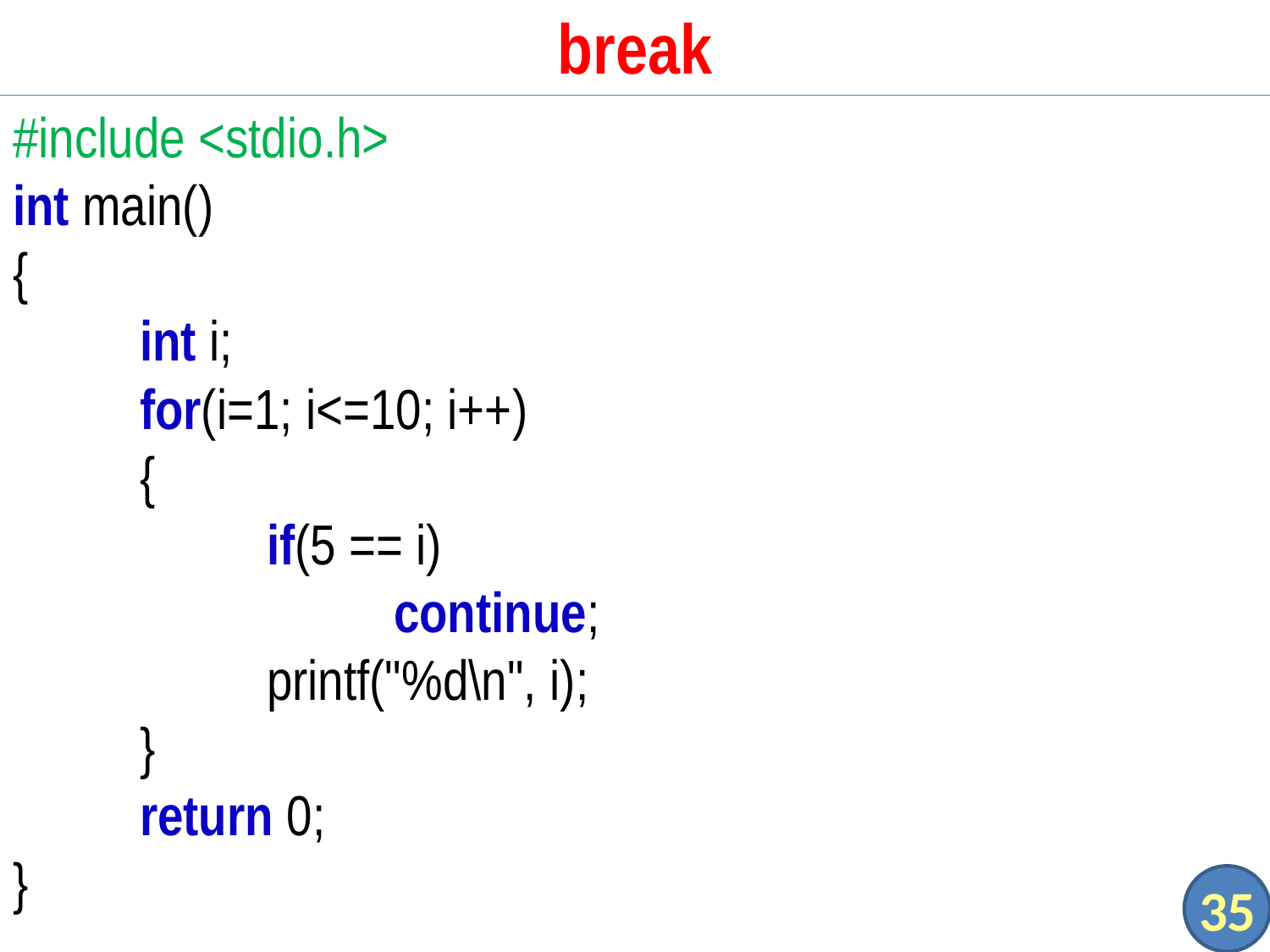

# break
#include <stdio.h>
int main()
{
	int i;
	for(i=1; i<=10; i++)
	{
		if(5 == i)
			continue;
		printf("%d\n", i);
	}
	return 0;
}
35